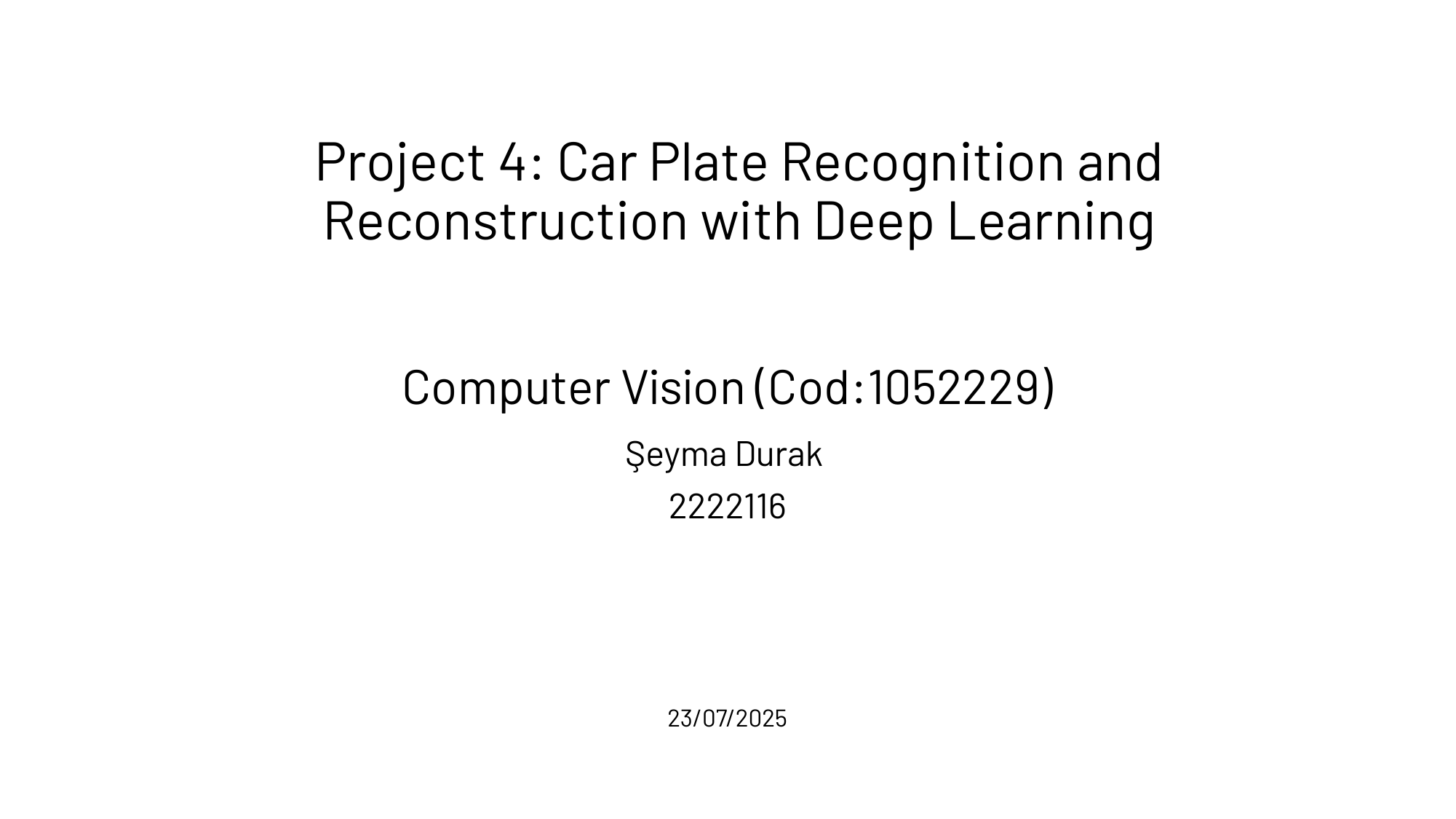

# Project 4: Car Plate Recognition and Reconstruction with Deep Learning
Computer Vision (Cod:1052229)
Şeyma Durak
2222116
23/07/2025